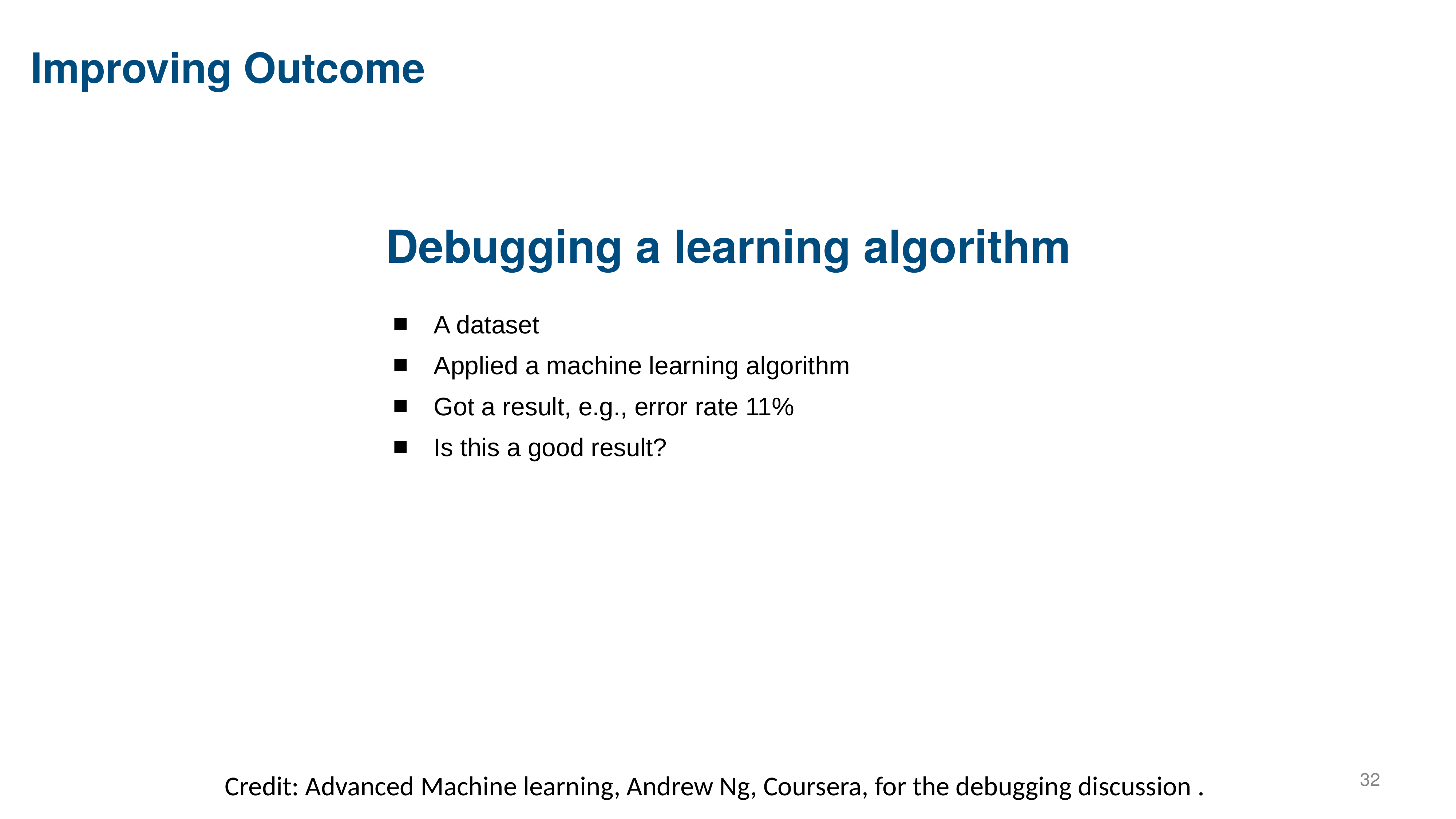

Improving Outcome
# Debugging a learning algorithm
A dataset
Applied a machine learning algorithm
Got a result, e.g., error rate 11%
Is this a good result?
Credit: Advanced Machine learning, Andrew Ng, Coursera, for the debugging discussion .
32